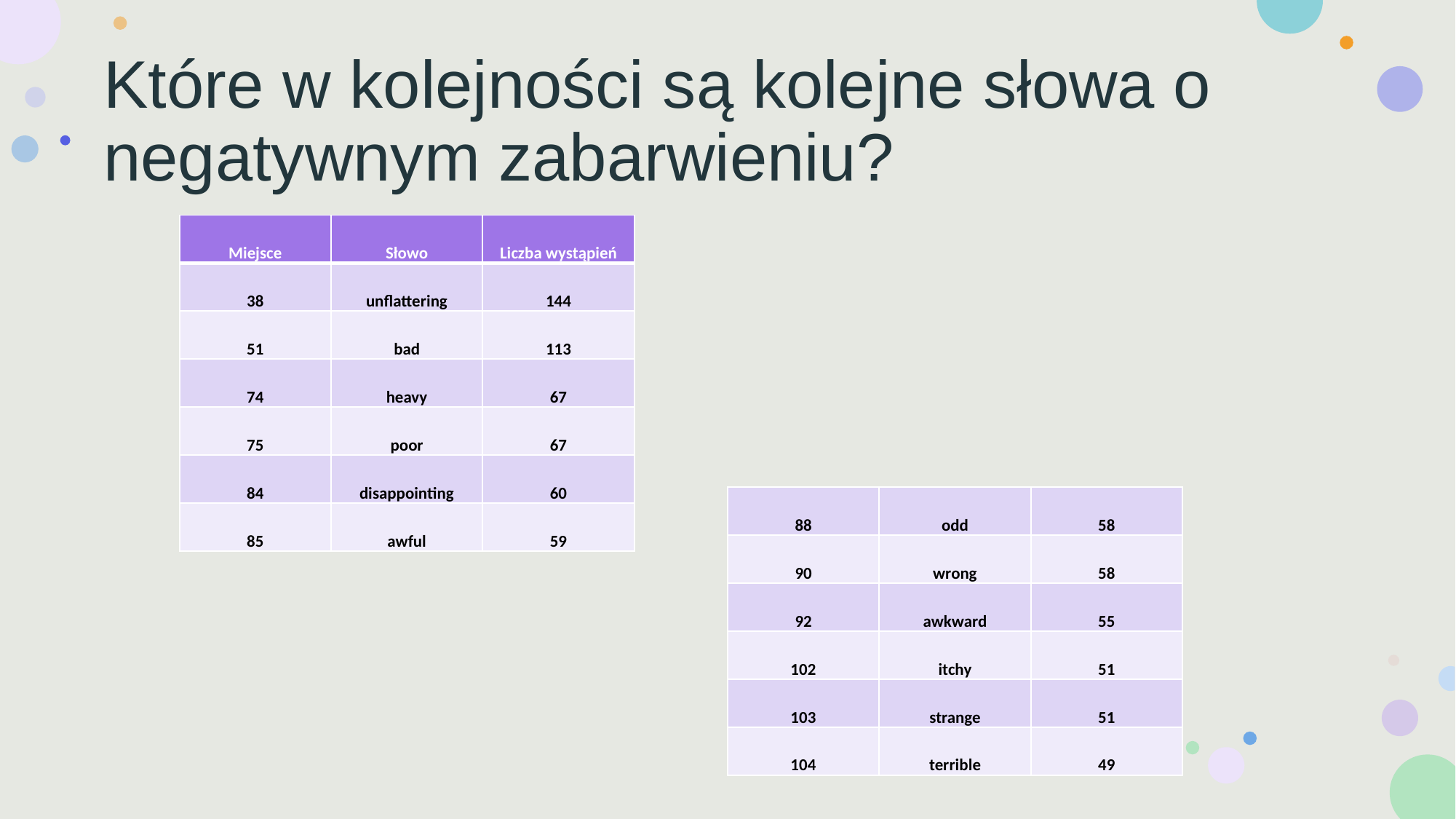

# Które w kolejności są kolejne słowa o negatywnym zabarwieniu?
| Miejsce | Słowo | Liczba wystąpień |
| --- | --- | --- |
| 38 | unflattering | 144 |
| 51 | bad | 113 |
| 74 | heavy | 67 |
| 75 | poor | 67 |
| 84 | disappointing | 60 |
| 85 | awful | 59 |
| 88 | odd | 58 |
| --- | --- | --- |
| 90 | wrong | 58 |
| 92 | awkward | 55 |
| 102 | itchy | 51 |
| 103 | strange | 51 |
| 104 | terrible | 49 |